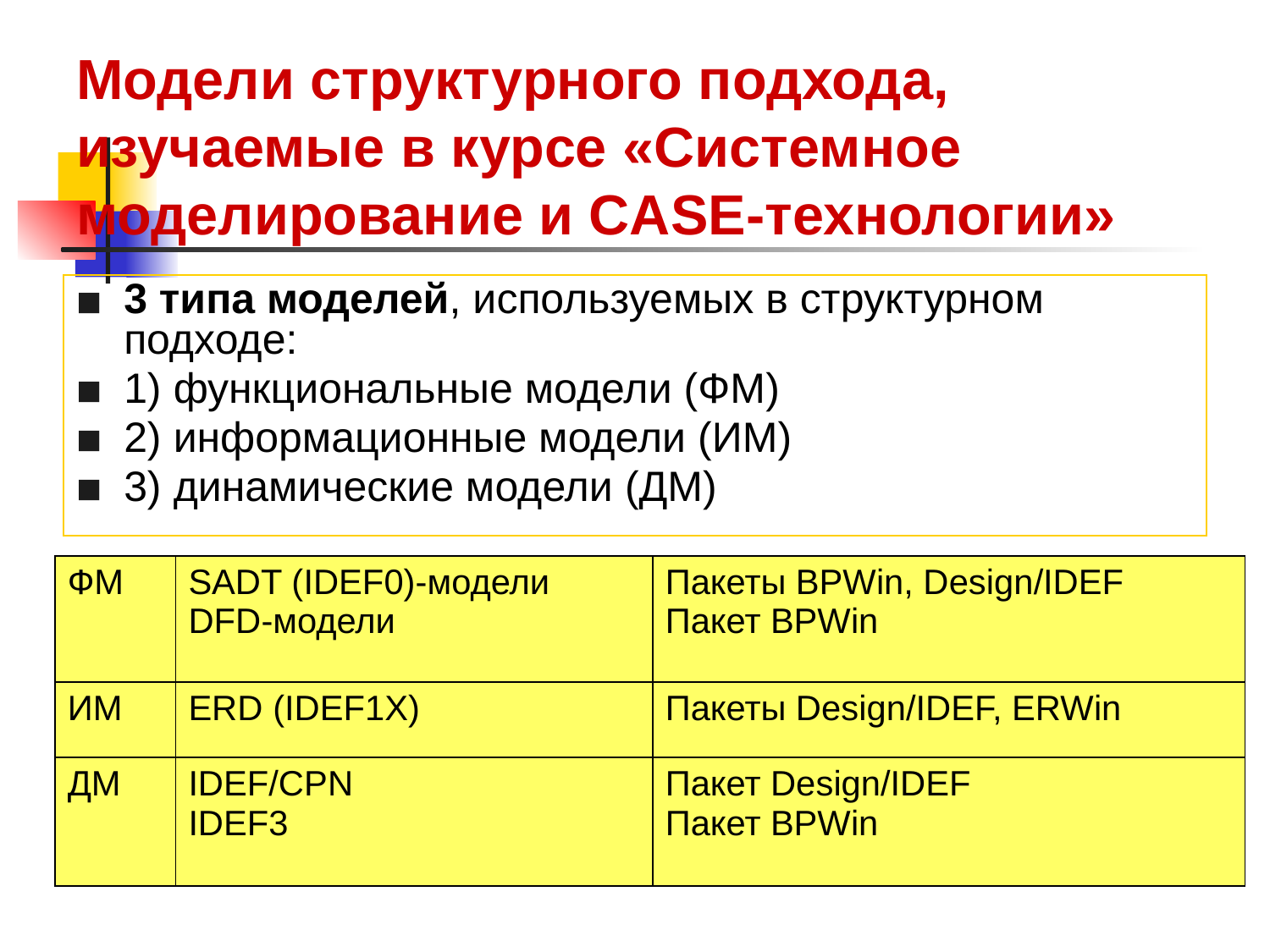

# Модели структурного подхода, изучаемые в курсе «Системное моделирование и CASE-технологии»
3 типа моделей, используемых в структурном подходе:
1) функциональные модели (ФМ)
2) информационные модели (ИМ)
3) динамические модели (ДМ)

| ФМ | SADT (IDEF0)-модели DFD-модели | Пакеты BPWin, Design/IDEF Пакет BPWin |
| --- | --- | --- |
| ИМ | ERD (IDEF1X) | Пакеты Design/IDEF, ERWin |
| ДМ | IDEF/CPN IDEF3 | Пакет Design/IDEF Пакет BPWin |